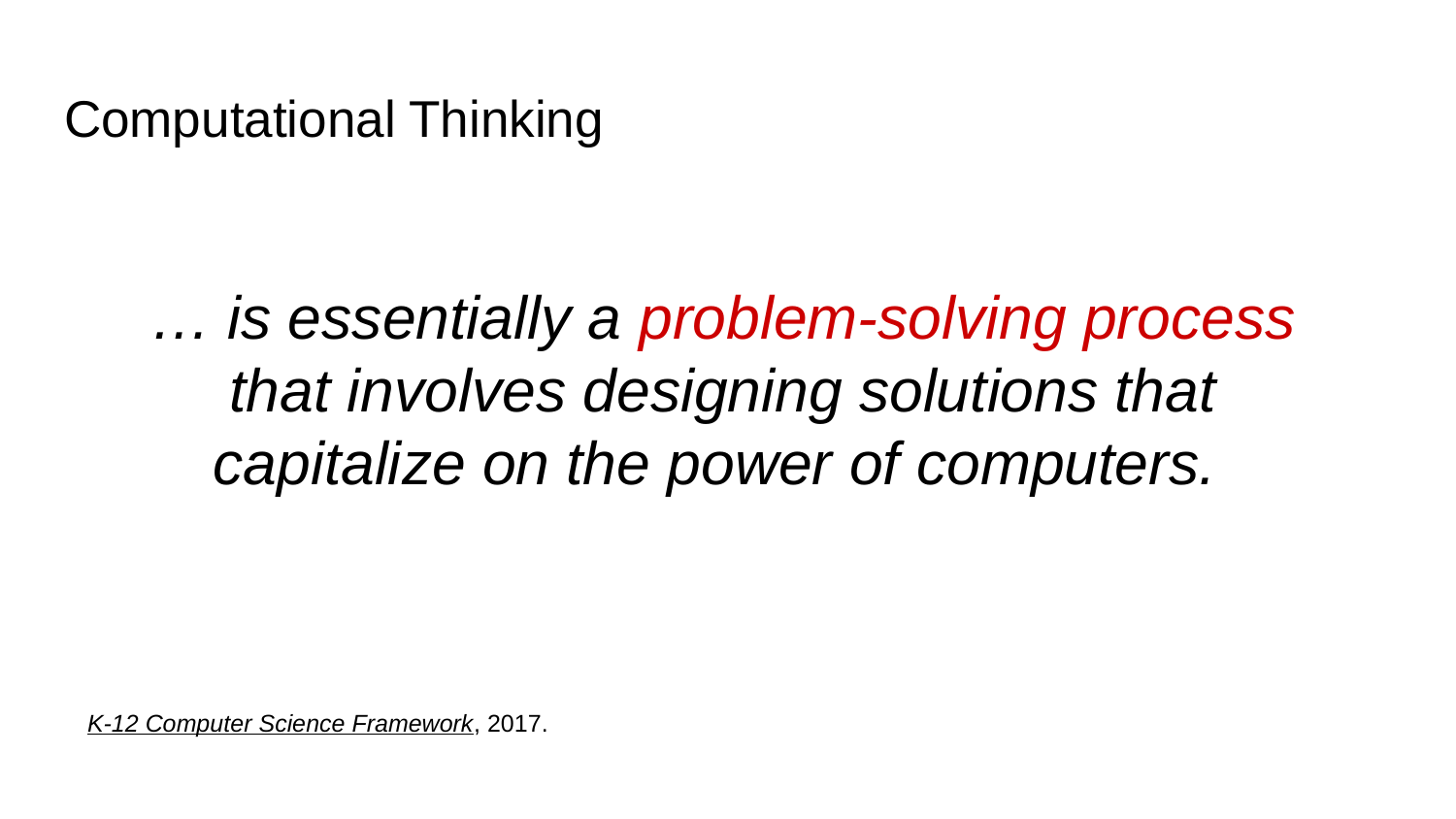

# Computational Thinking
… is essentially a problem-solving process that involves designing solutions that capitalize on the power of computers.

K-12 Computer Science Framework, 2017.